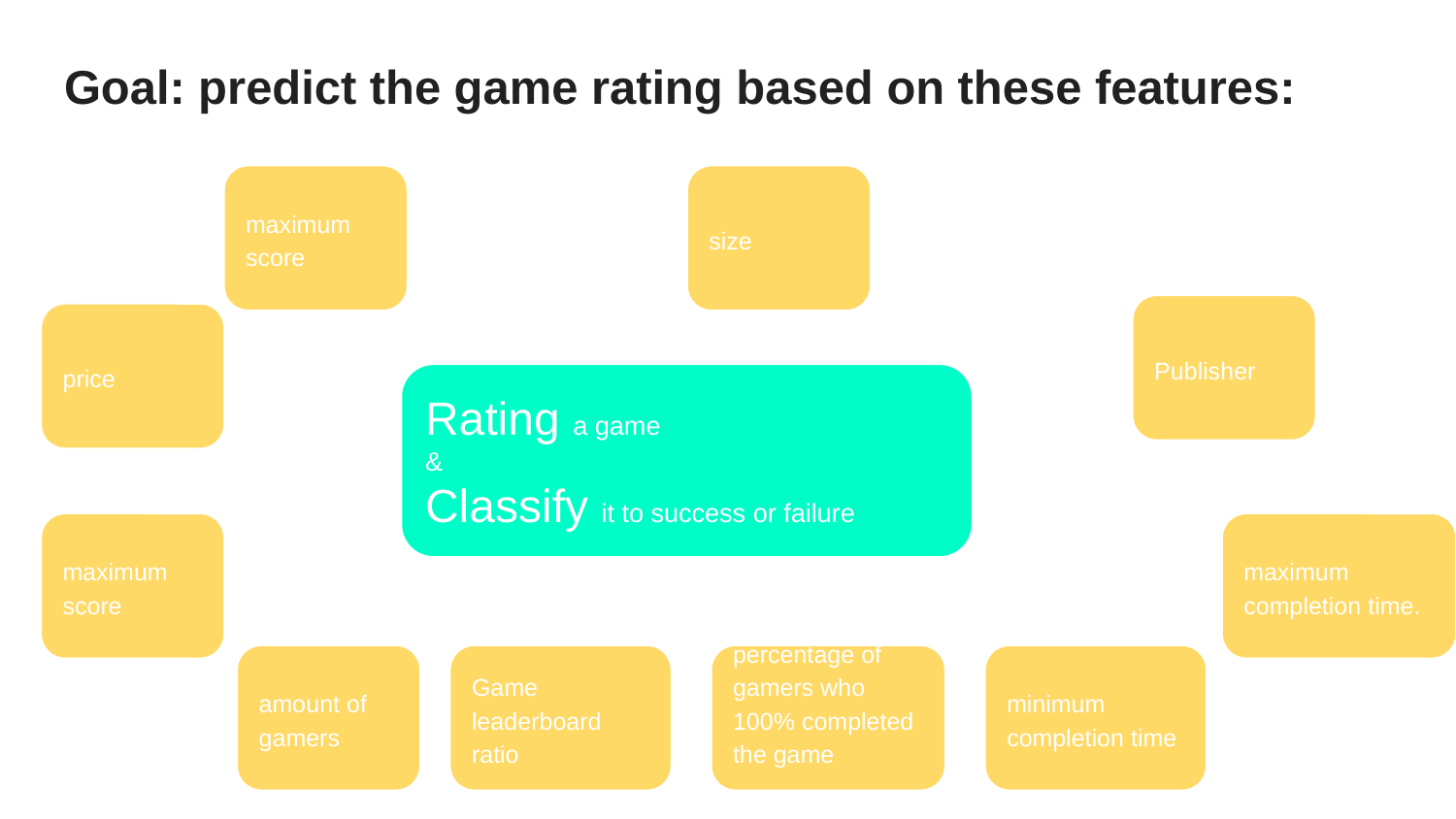

# Goal: predict the game rating based on these features:
maximum score
size
Publisher
price
Rating a game
&
Classify it to success or failure
maximum score
maximum completion time.
amount of gamers
Game leaderboard ratio
percentage of gamers who 100% completed the game

minimum completion time